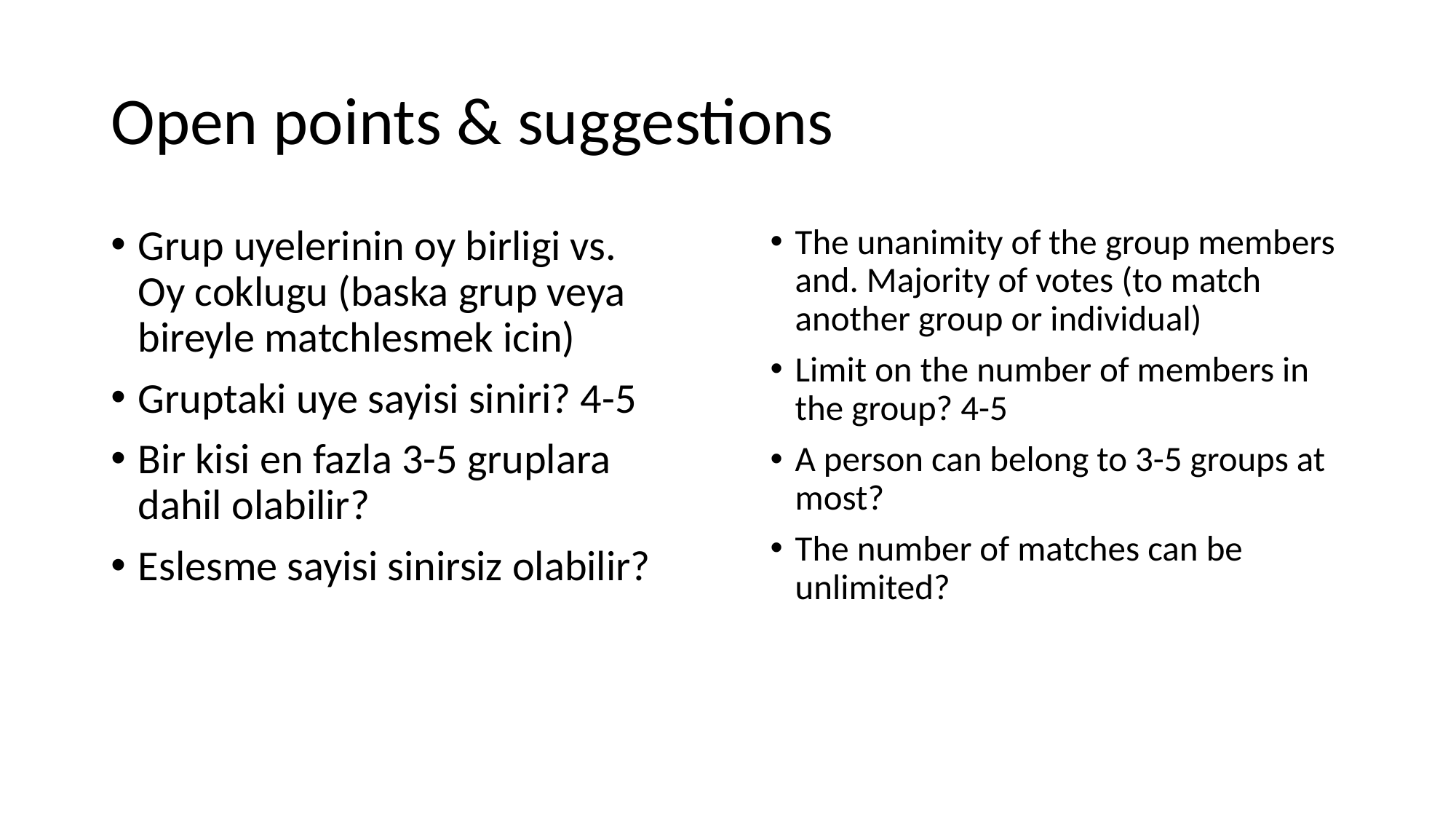

# Open points & suggestions
Grup uyelerinin oy birligi vs. Oy coklugu (baska grup veya bireyle matchlesmek icin)
Gruptaki uye sayisi siniri? 4-5
Bir kisi en fazla 3-5 gruplara dahil olabilir?
Eslesme sayisi sinirsiz olabilir?

The unanimity of the group members and. Majority of votes (to match another group or individual)
Limit on the number of members in the group? 4-5
A person can belong to 3-5 groups at most?
The number of matches can be unlimited?